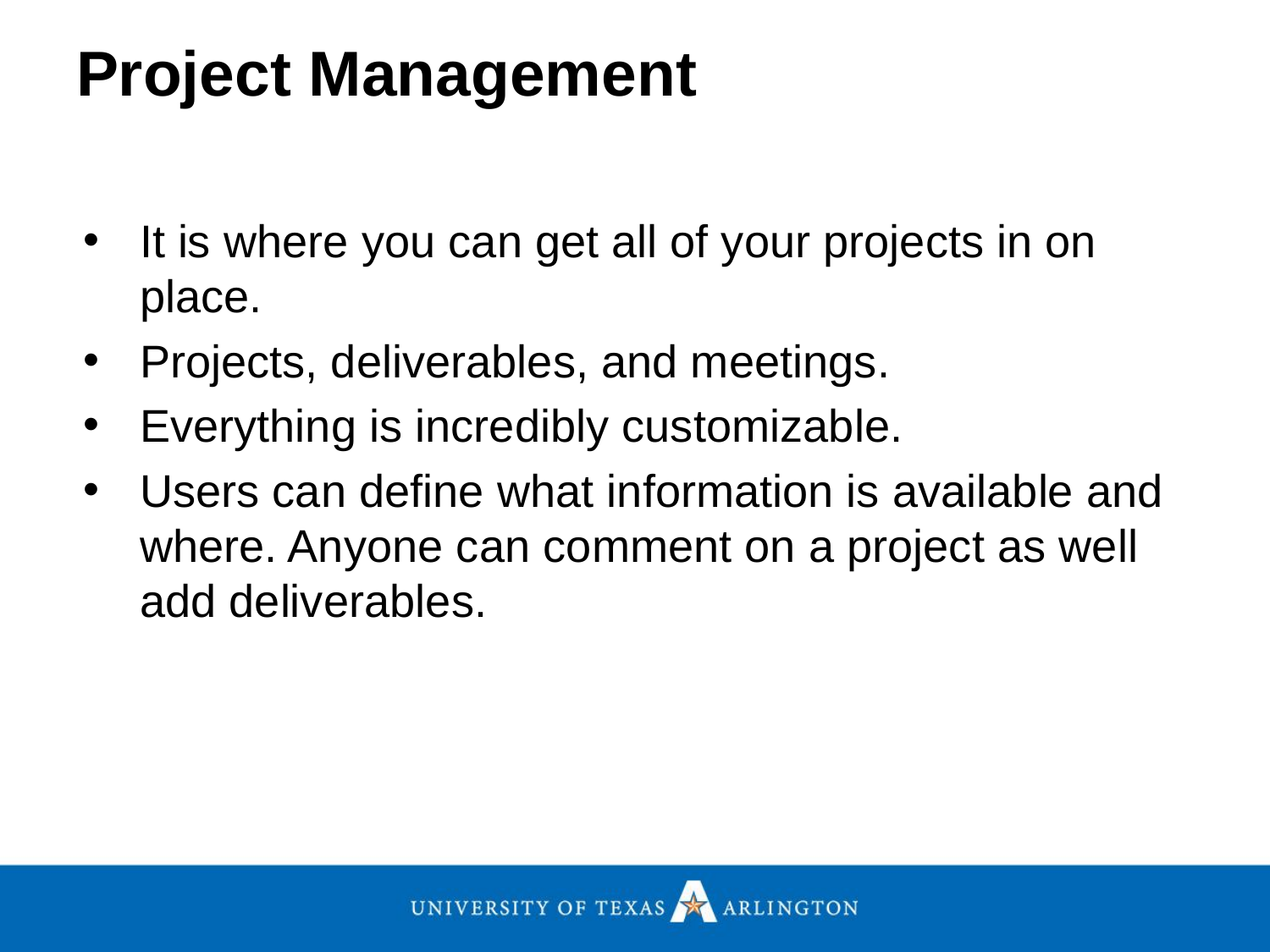

Project Management

It is where you can get all of your projects in on place.
Projects, deliverables, and meetings.
Everything is incredibly customizable.
Users can define what information is available and where. Anyone can comment on a project as well add deliverables.